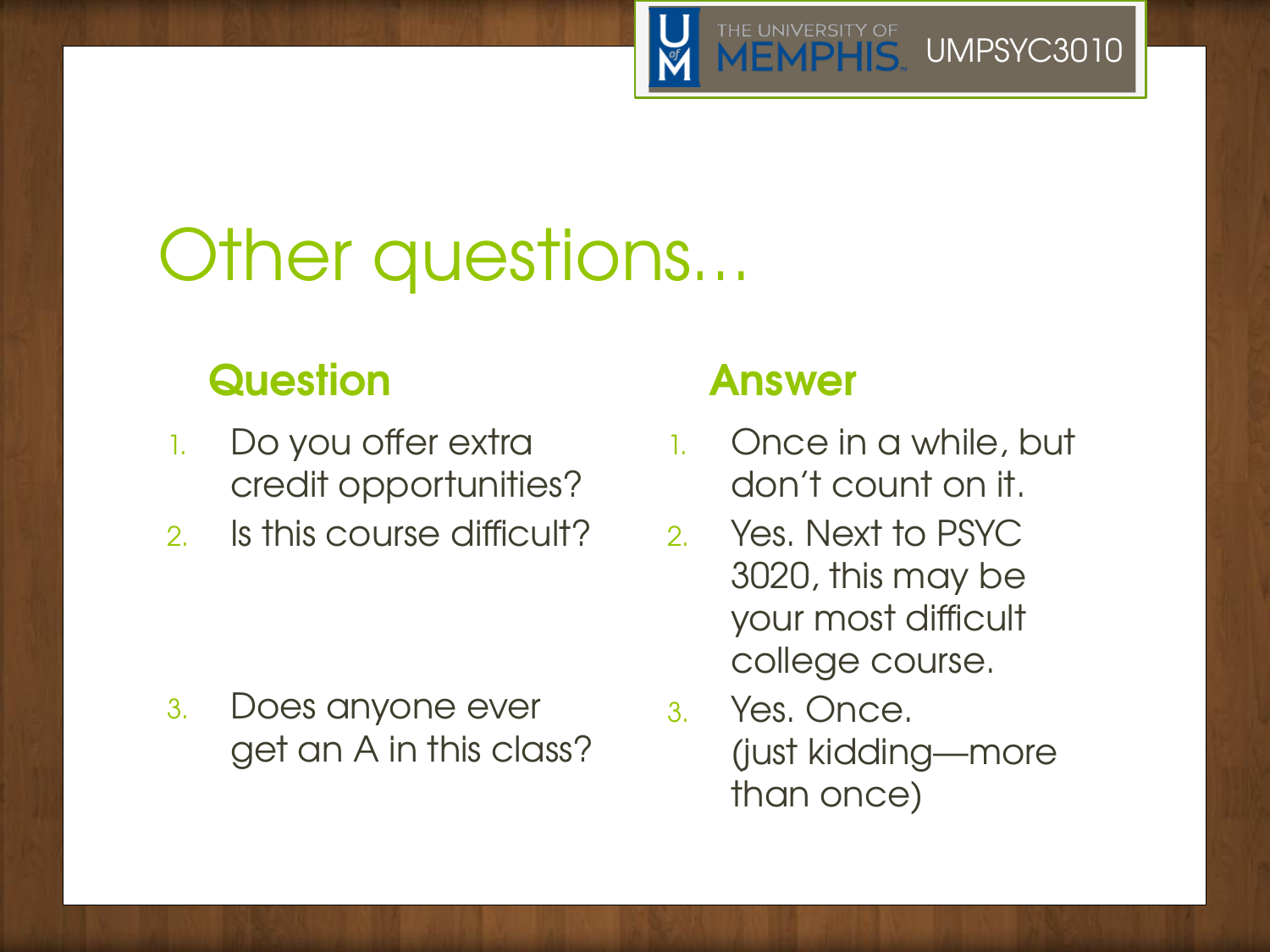

# Other questions…
Question
Answer
Do you offer extra credit opportunities?
Is this course difficult?

Does anyone ever get an A in this class?
Once in a while, but don’t count on it.
Yes. Next to PSYC 3020, this may be your most difficult college course.
Yes. Once.             (just kidding—more than once)